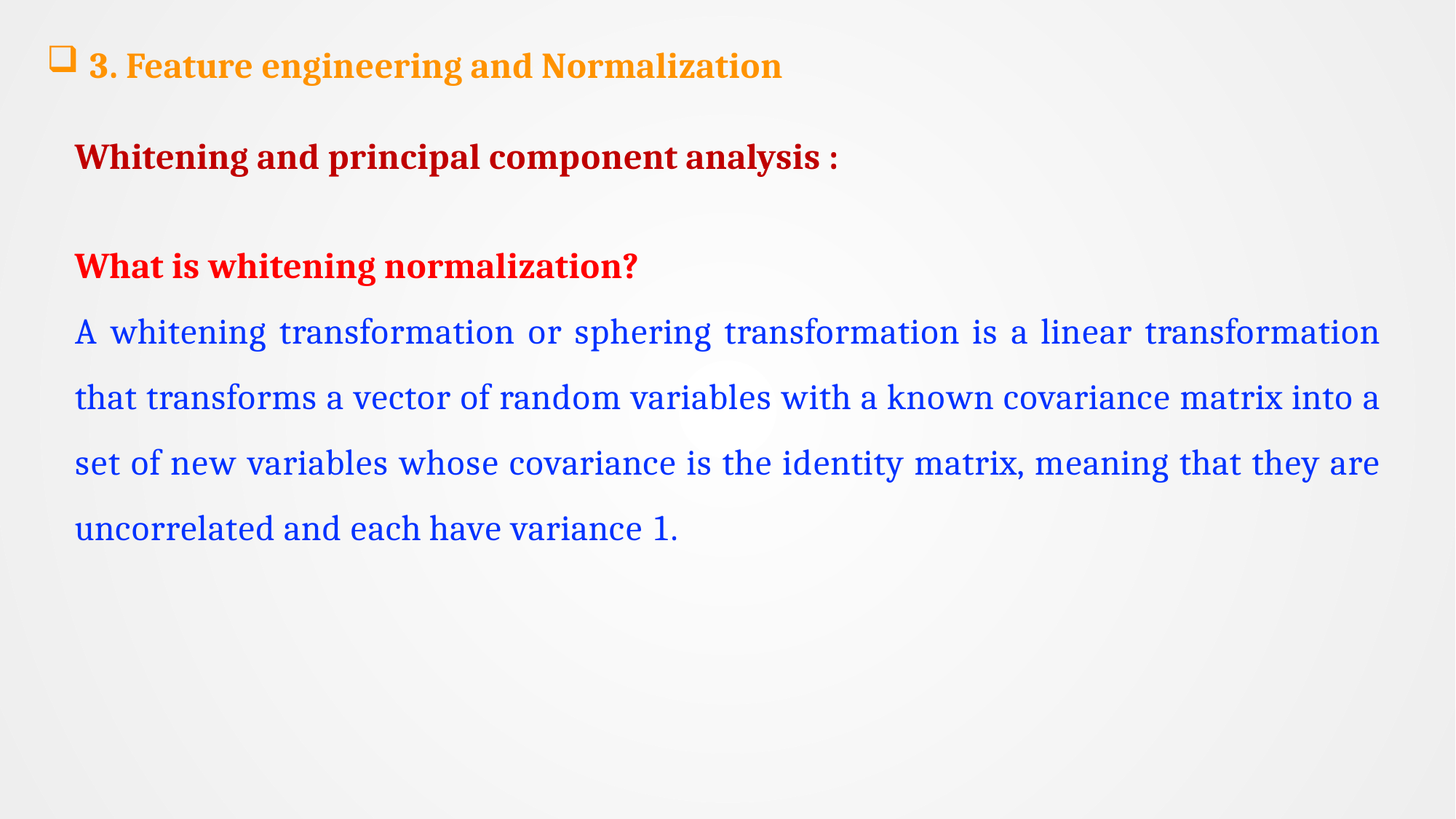

3. Feature engineering and Normalization
Whitening and principal component analysis :

What is whitening normalization?
A whitening transformation or sphering transformation is a linear transformation that transforms a vector of random variables with a known covariance matrix into a set of new variables whose covariance is the identity matrix, meaning that they are uncorrelated and each have variance 1.